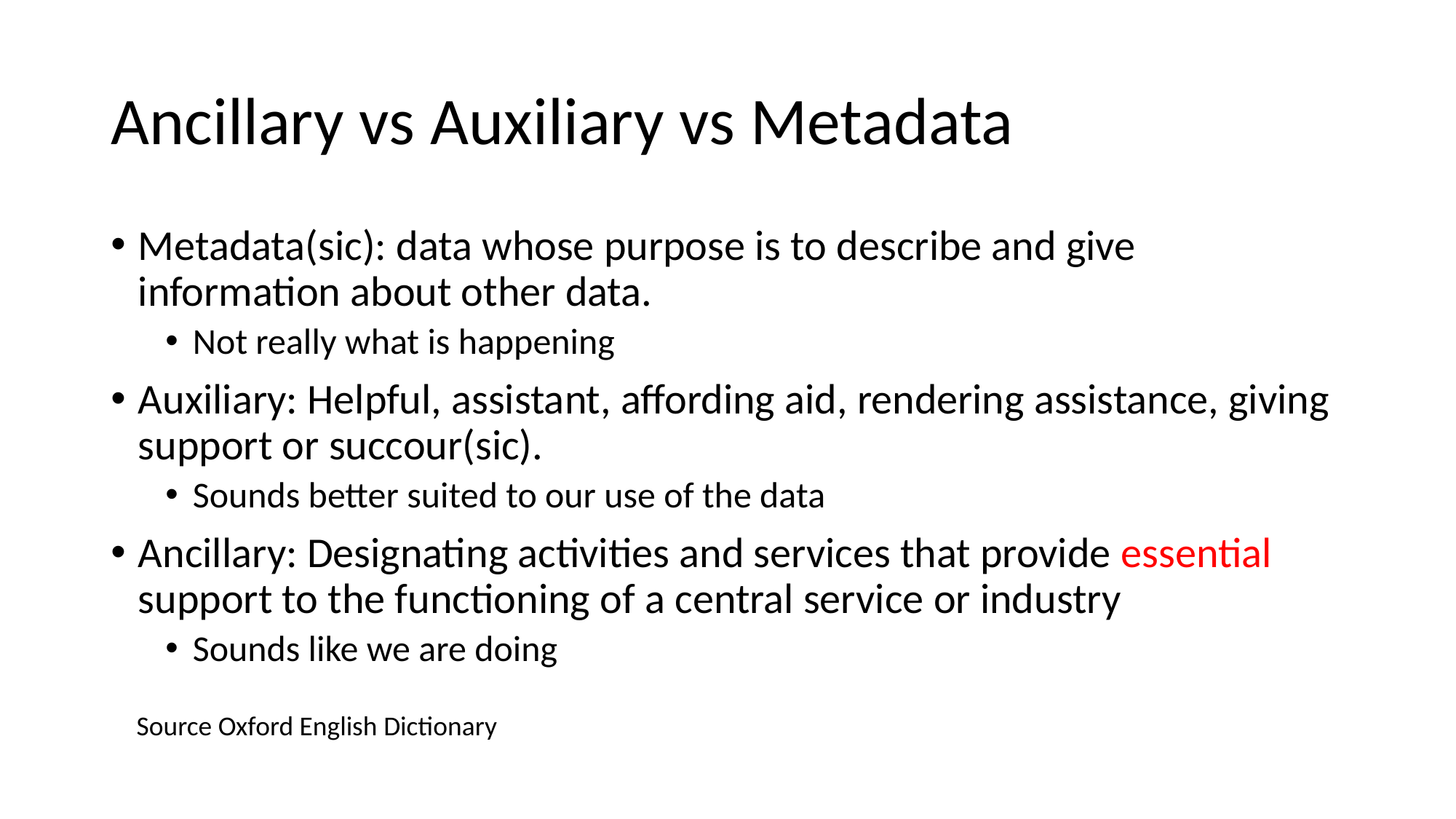

# Ancillary vs Auxiliary vs Metadata
Metadata(sic): data whose purpose is to describe and give information about other data.
Not really what is happening
Auxiliary: Helpful, assistant, affording aid, rendering assistance, giving support or succour(sic).
Sounds better suited to our use of the data
Ancillary: Designating activities and services that provide essential support to the functioning of a central service or industry
Sounds like we are doing
Source Oxford English Dictionary